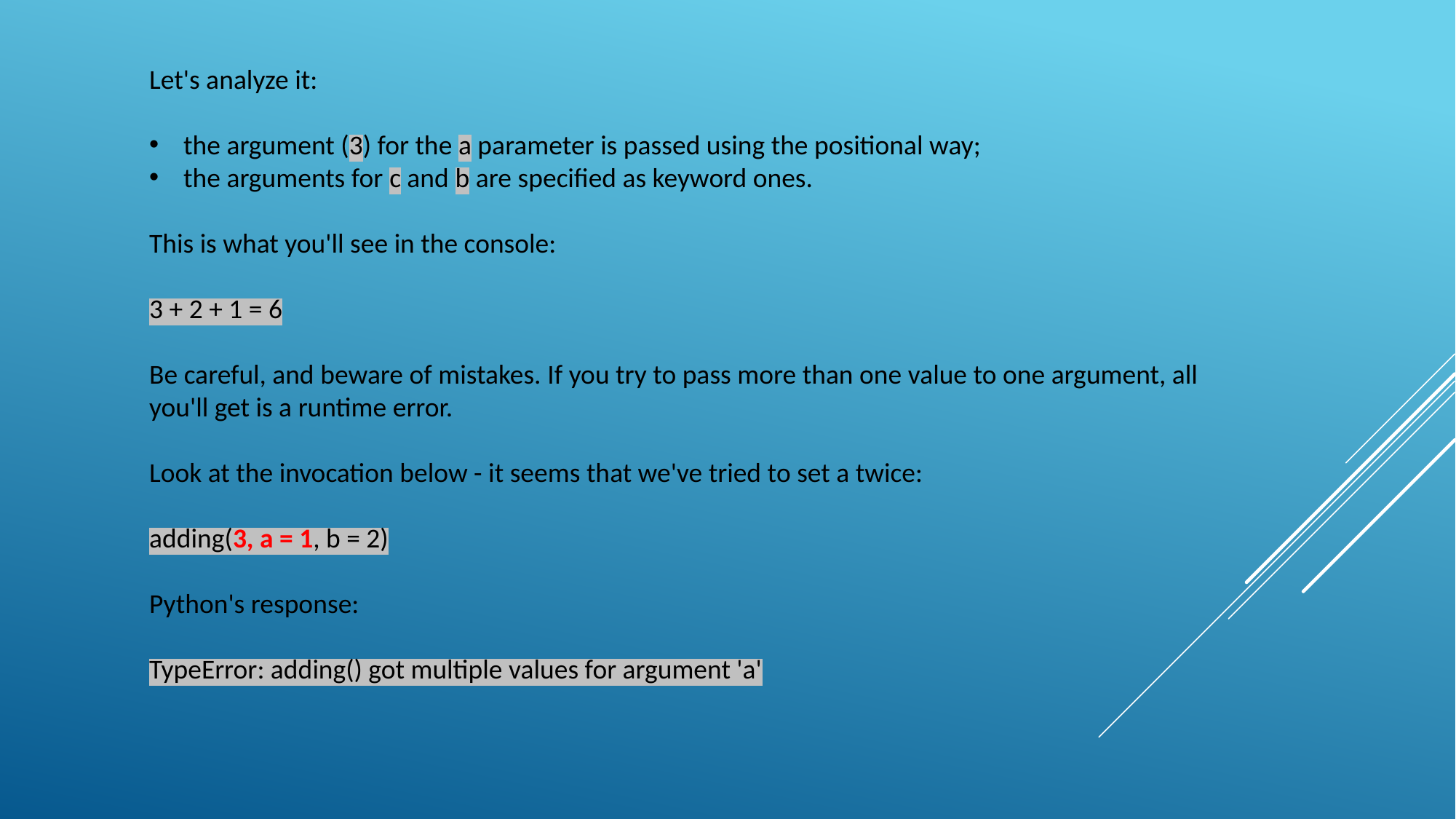

Let's analyze it:

the argument (3) for the a parameter is passed using the positional way;
the arguments for c and b are specified as keyword ones.

This is what you'll see in the console:

3 + 2 + 1 = 6

Be careful, and beware of mistakes. If you try to pass more than one value to one argument, all you'll get is a runtime error.

Look at the invocation below - it seems that we've tried to set a twice:

adding(3, a = 1, b = 2)

Python's response:

TypeError: adding() got multiple values for argument 'a'